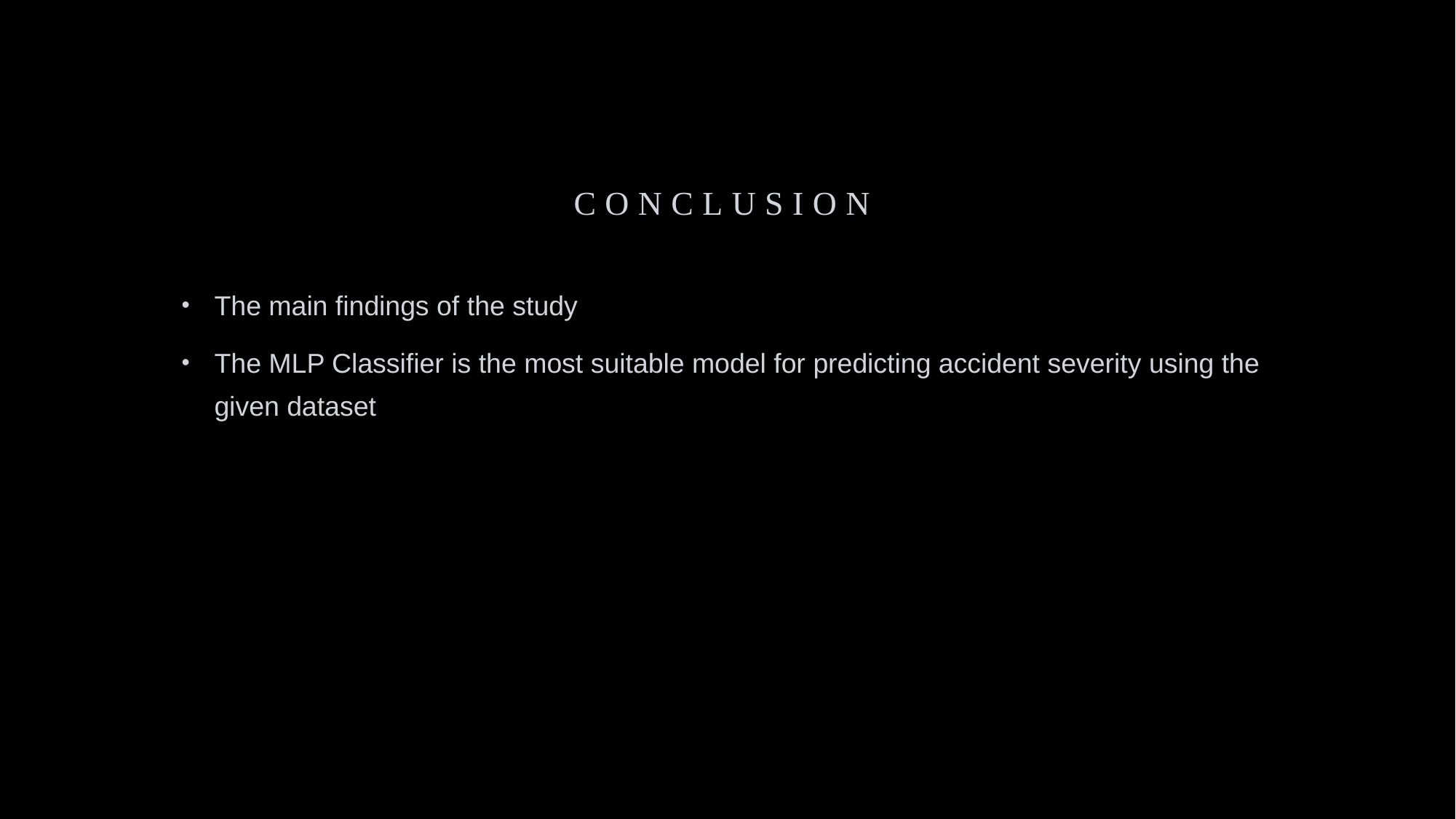

# Conclusion
The main findings of the study
The MLP Classifier is the most suitable model for predicting accident severity using the given dataset